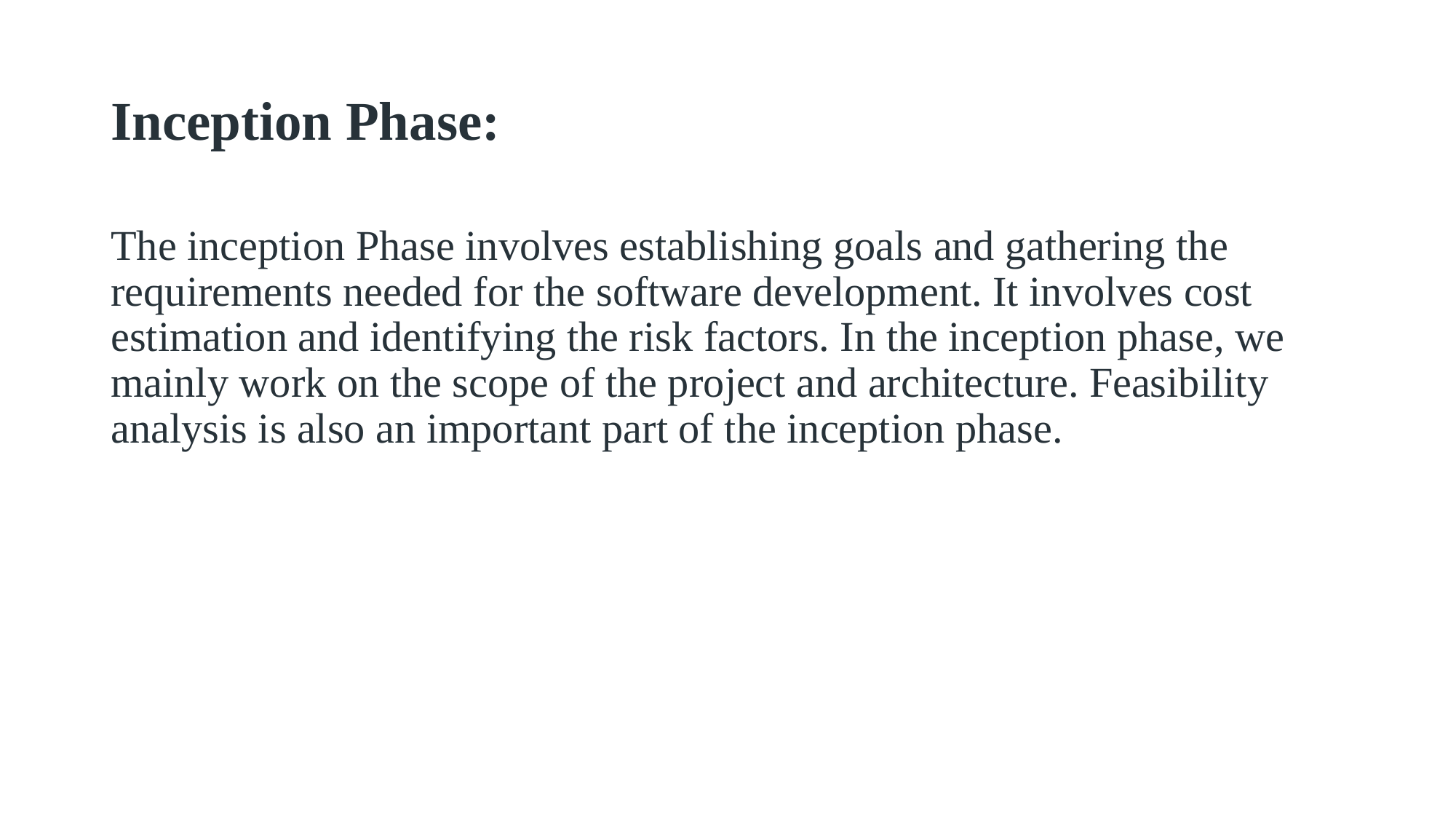

# Inception Phase:
The inception Phase involves establishing goals and gathering the requirements needed for the software development. It involves cost estimation and identifying the risk factors. In the inception phase, we mainly work on the scope of the project and architecture. Feasibility analysis is also an important part of the inception phase.